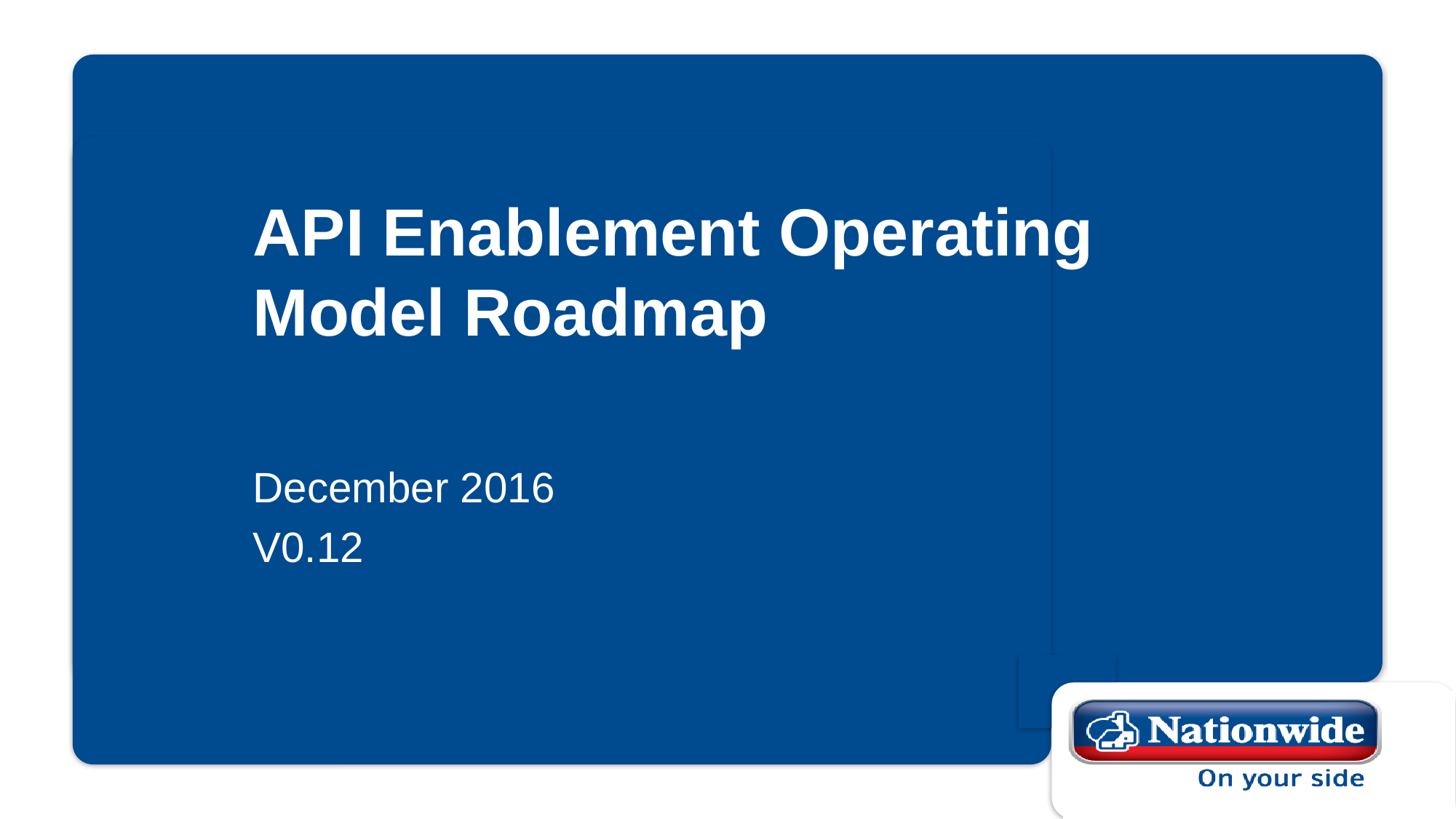

# API Enablement Operating Model Roadmap
December 2016
V0.12